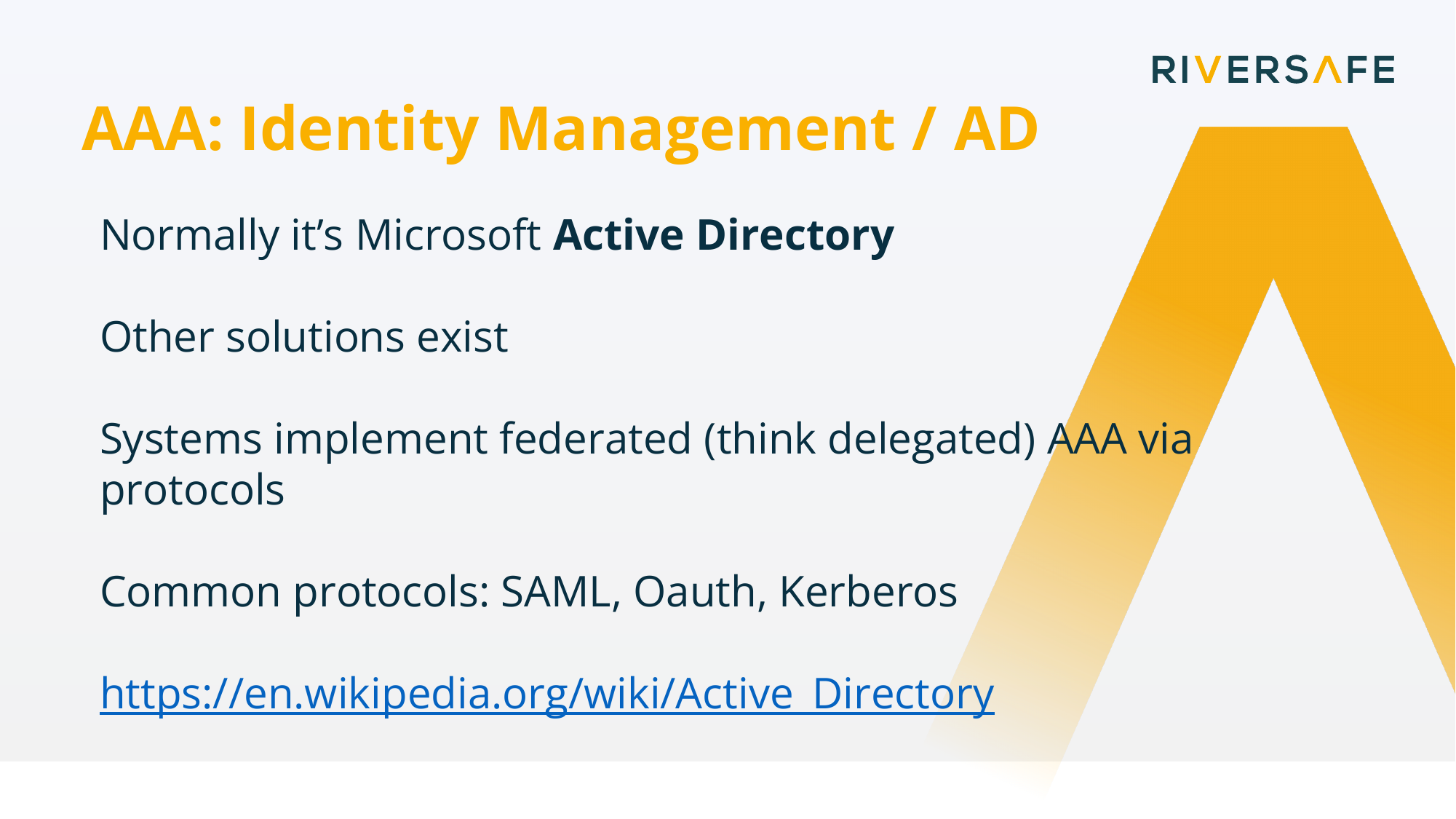

AAA: Identity Management / AD

Normally it’s Microsoft Active Directory
Other solutions exist
Systems implement federated (think delegated) AAA via protocols
Common protocols: SAML, Oauth, Kerberos
https://en.wikipedia.org/wiki/Active_Directory